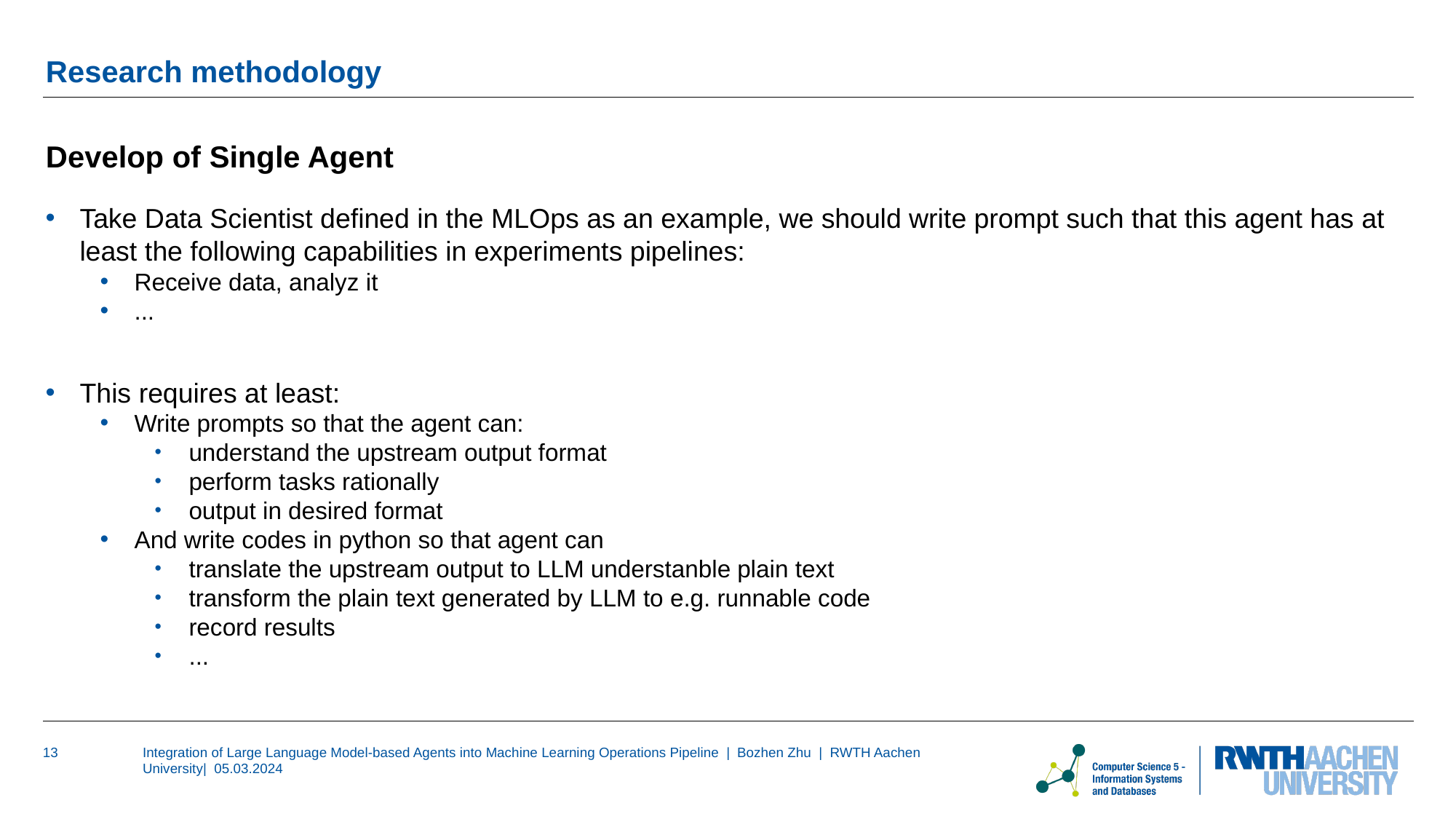

# Research methodology
Develop of Single Agent
Take Data Scientist defined in the MLOps as an example, we should write prompt such that this agent has at least the following capabilities in experiments pipelines:
Receive data, analyz it
...

This requires at least:
Write prompts so that the agent can:
understand the upstream output format
perform tasks rationally
output in desired format
And write codes in python so that agent can
translate the upstream output to LLM understanble plain text
transform the plain text generated by LLM to e.g. runnable code
record results
...